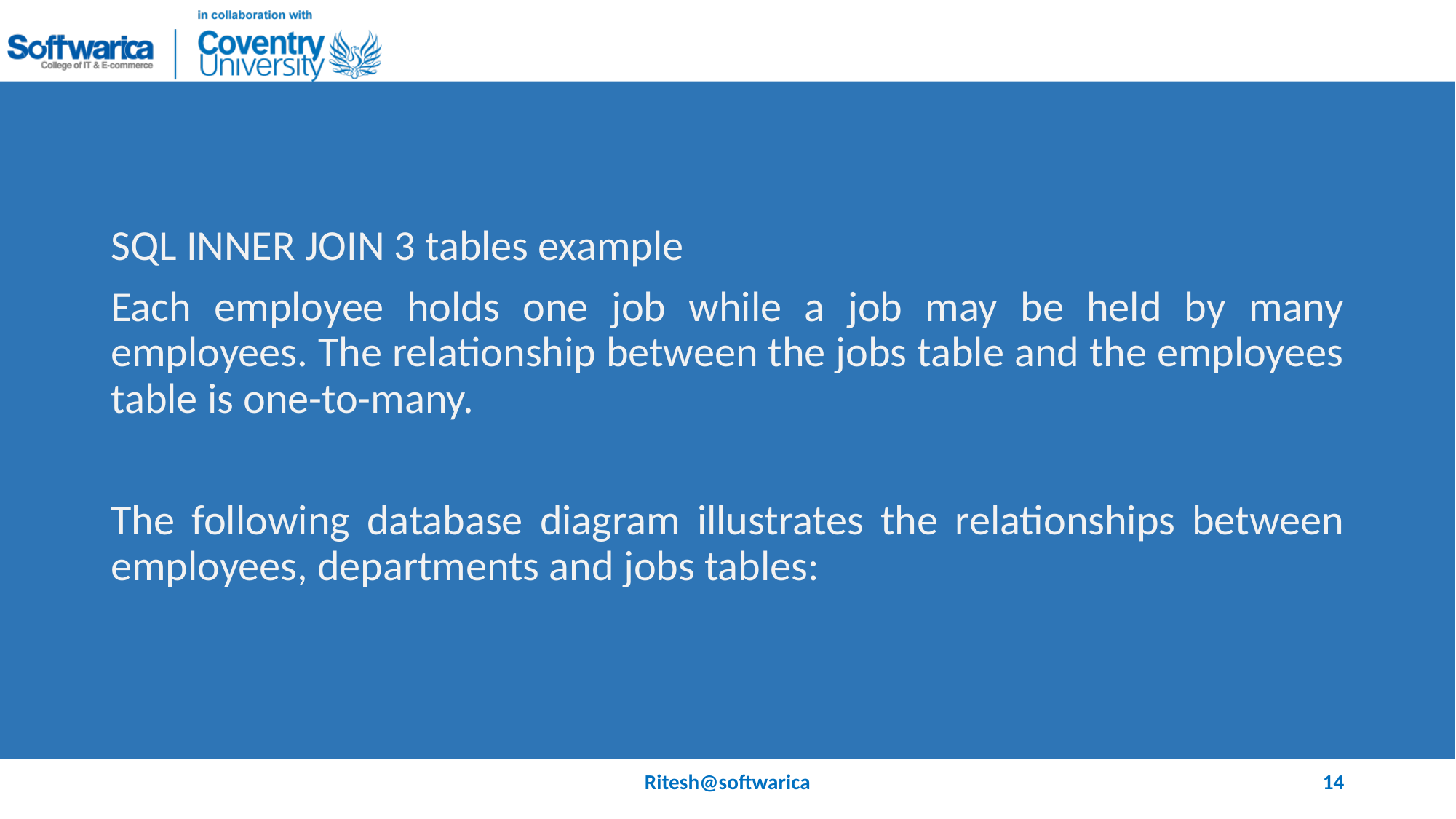

#
SQL INNER JOIN 3 tables example
Each employee holds one job while a job may be held by many employees. The relationship between the jobs table and the employees table is one-to-many.

The following database diagram illustrates the relationships between employees, departments and jobs tables:
Ritesh@softwarica
14